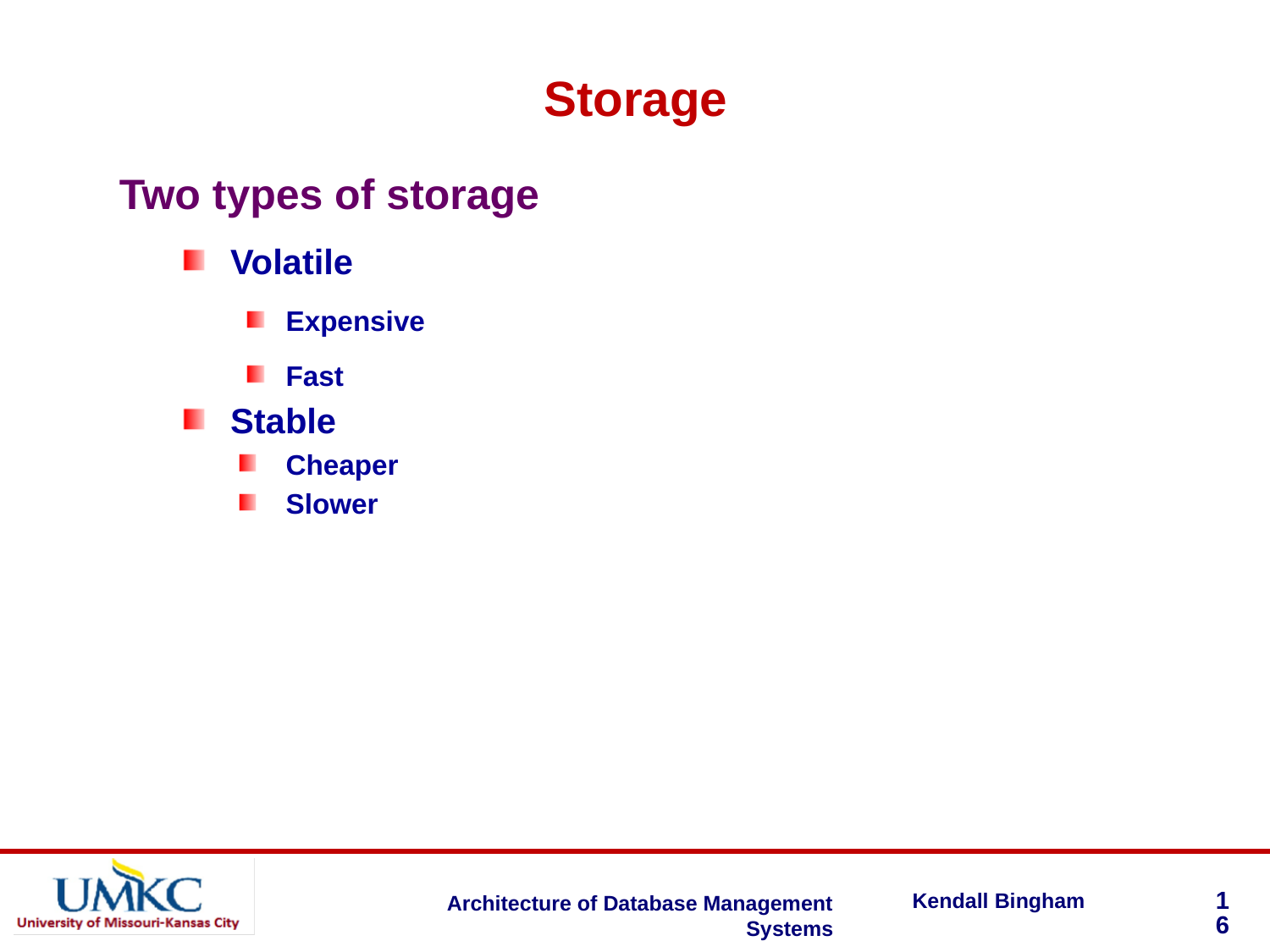

Storage
Two types of storage
Volatile
Expensive
Fast
Stable
Cheaper
Slower

16